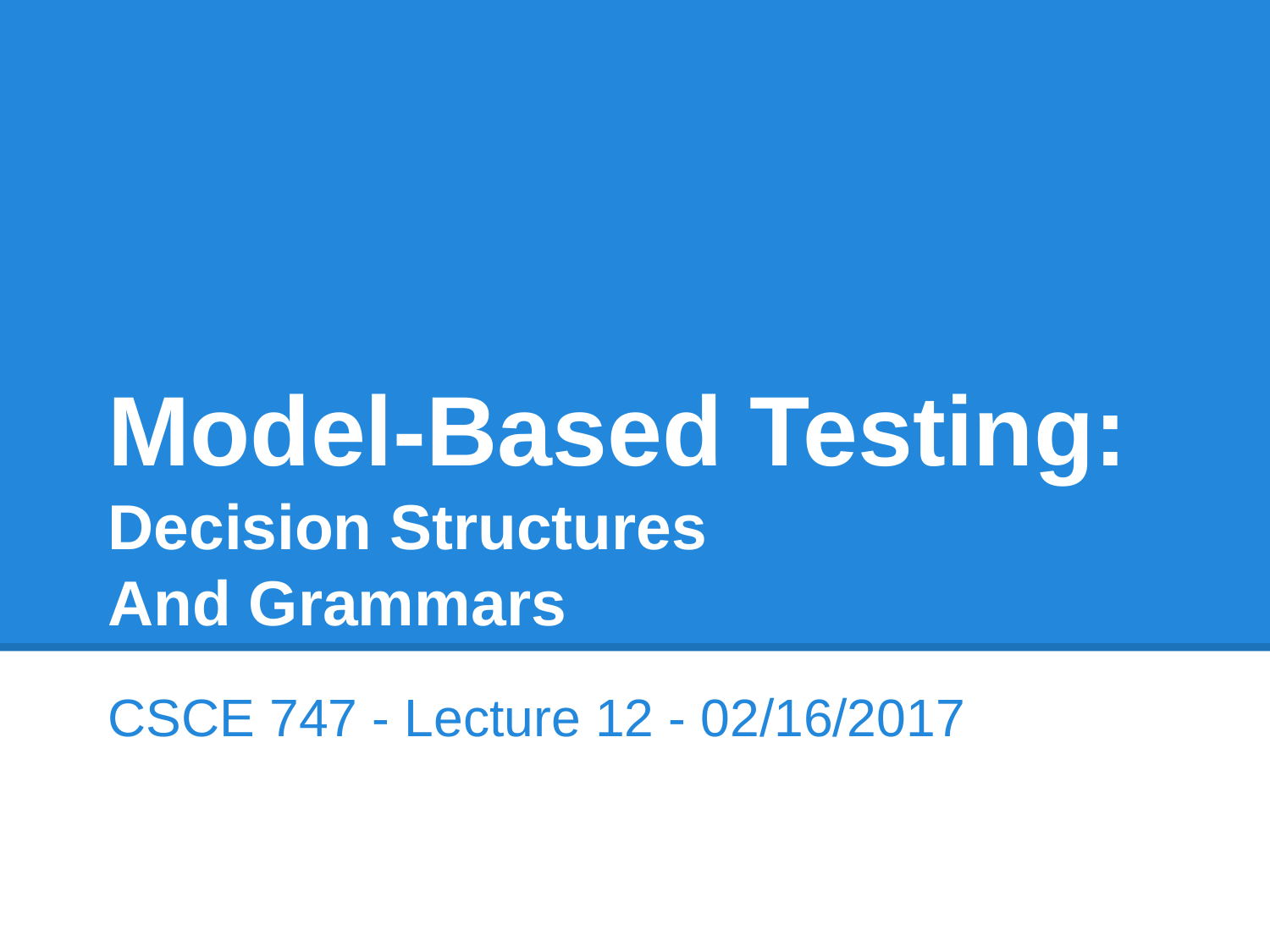

# Model-Based Testing:
Decision Structures
And Grammars
CSCE 747 - Lecture 12 - 02/16/2017